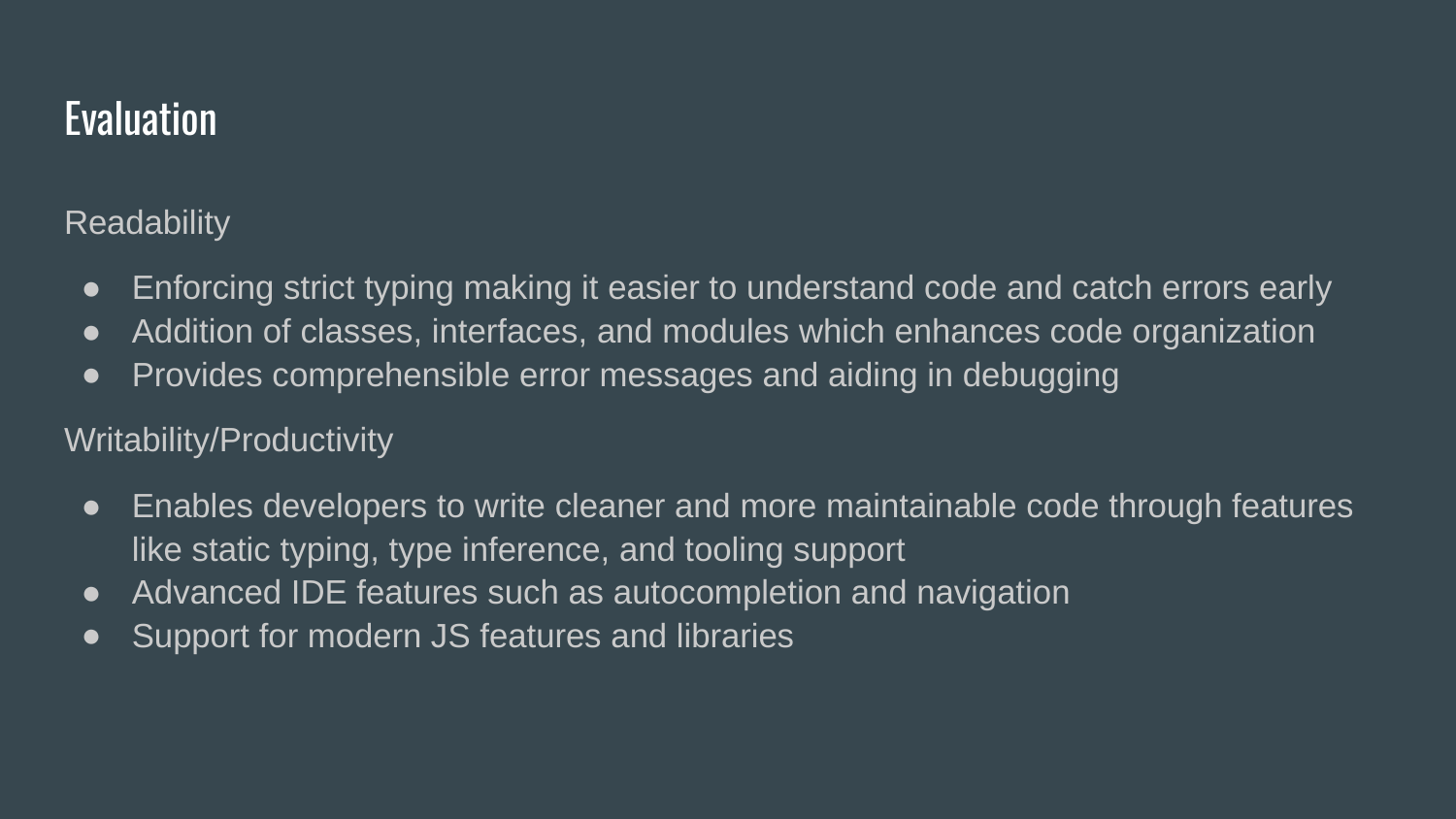

# Evaluation
Readability
Enforcing strict typing making it easier to understand code and catch errors early
Addition of classes, interfaces, and modules which enhances code organization
Provides comprehensible error messages and aiding in debugging
Writability/Productivity
Enables developers to write cleaner and more maintainable code through features like static typing, type inference, and tooling support
Advanced IDE features such as autocompletion and navigation
Support for modern JS features and libraries